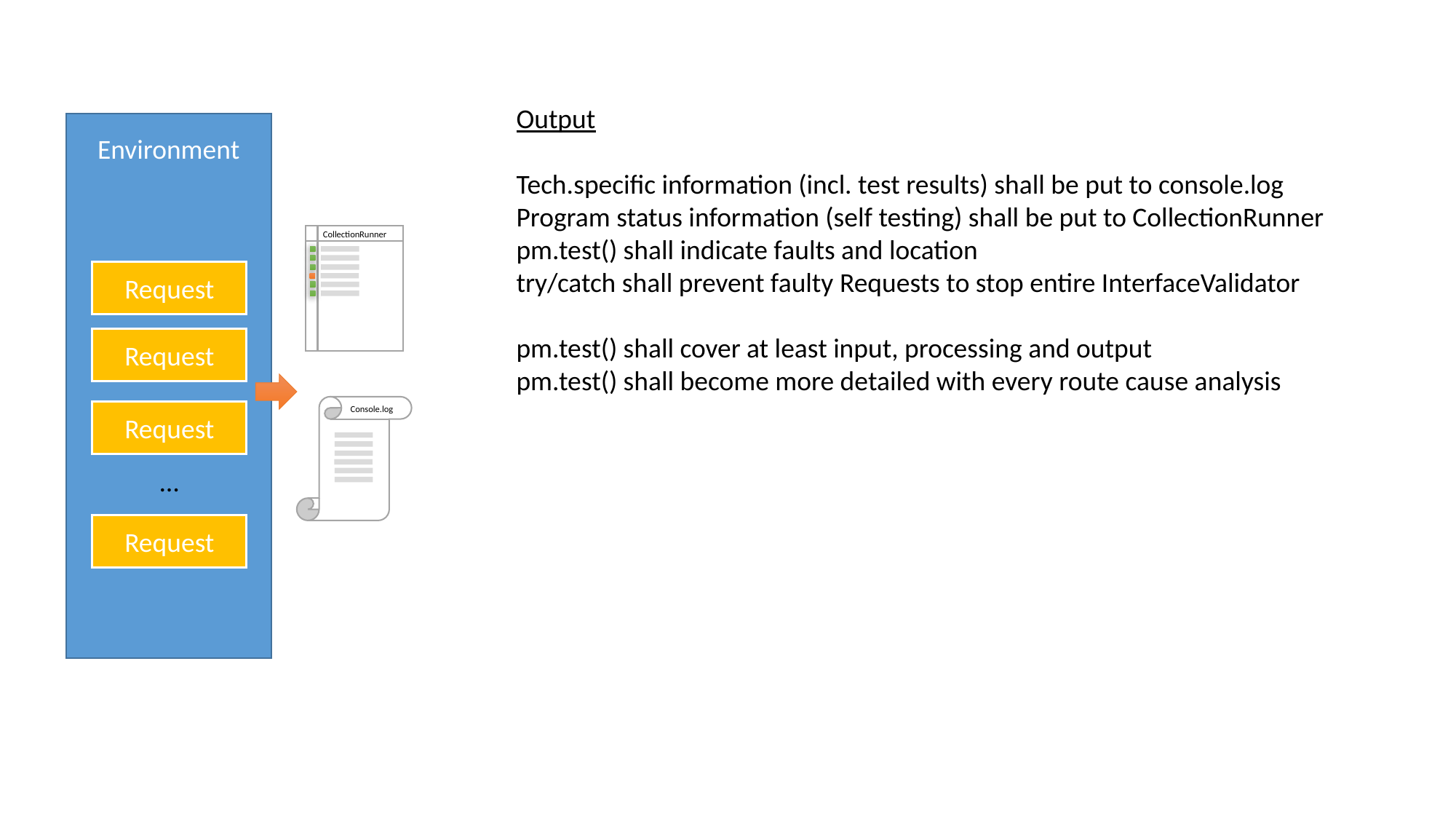

Output

Tech.specific information (incl. test results) shall be put to console.log
Program status information (self testing) shall be put to CollectionRunner
pm.test() shall indicate faults and location
try/catch shall prevent faulty Requests to stop entire InterfaceValidator

pm.test() shall cover at least input, processing and output
pm.test() shall become more detailed with every route cause analysis

Environment
CollectionRunner

Request

Request

Console.log
Request

…

Request